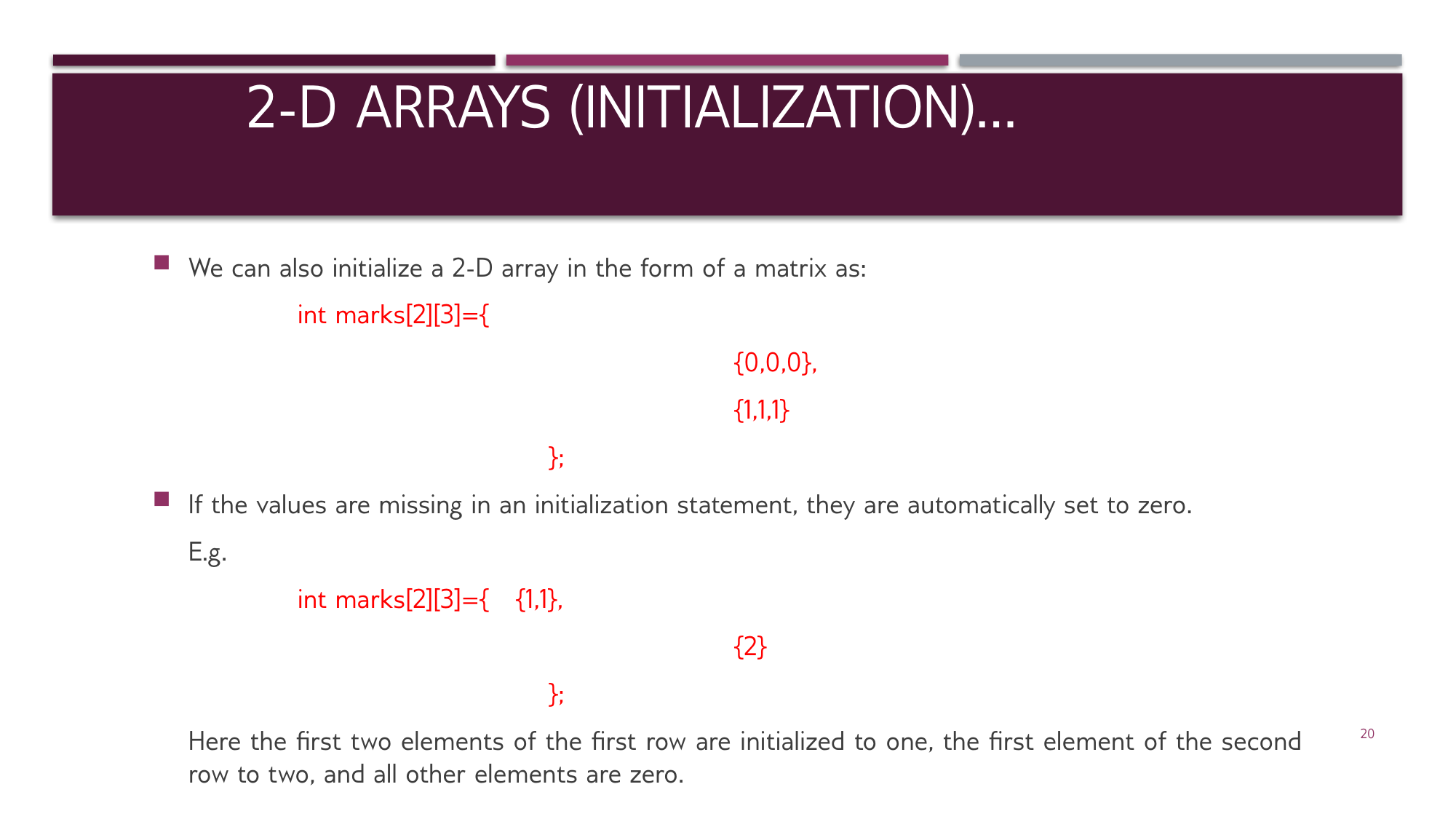

# 2-D Arrays (Initialization)…
We can also initialize a 2-D array in the form of a matrix as:
		int marks[2][3]={
						{0,0,0},
						{1,1,1}
				    };
If the values are missing in an initialization statement, they are automatically set to zero.
	E.g.
		int marks[2][3]={   	{1,1},
						{2}
				    };
	Here the first two elements of the first row are initialized to one, the first element of the second row to two, and all other elements are zero.
20